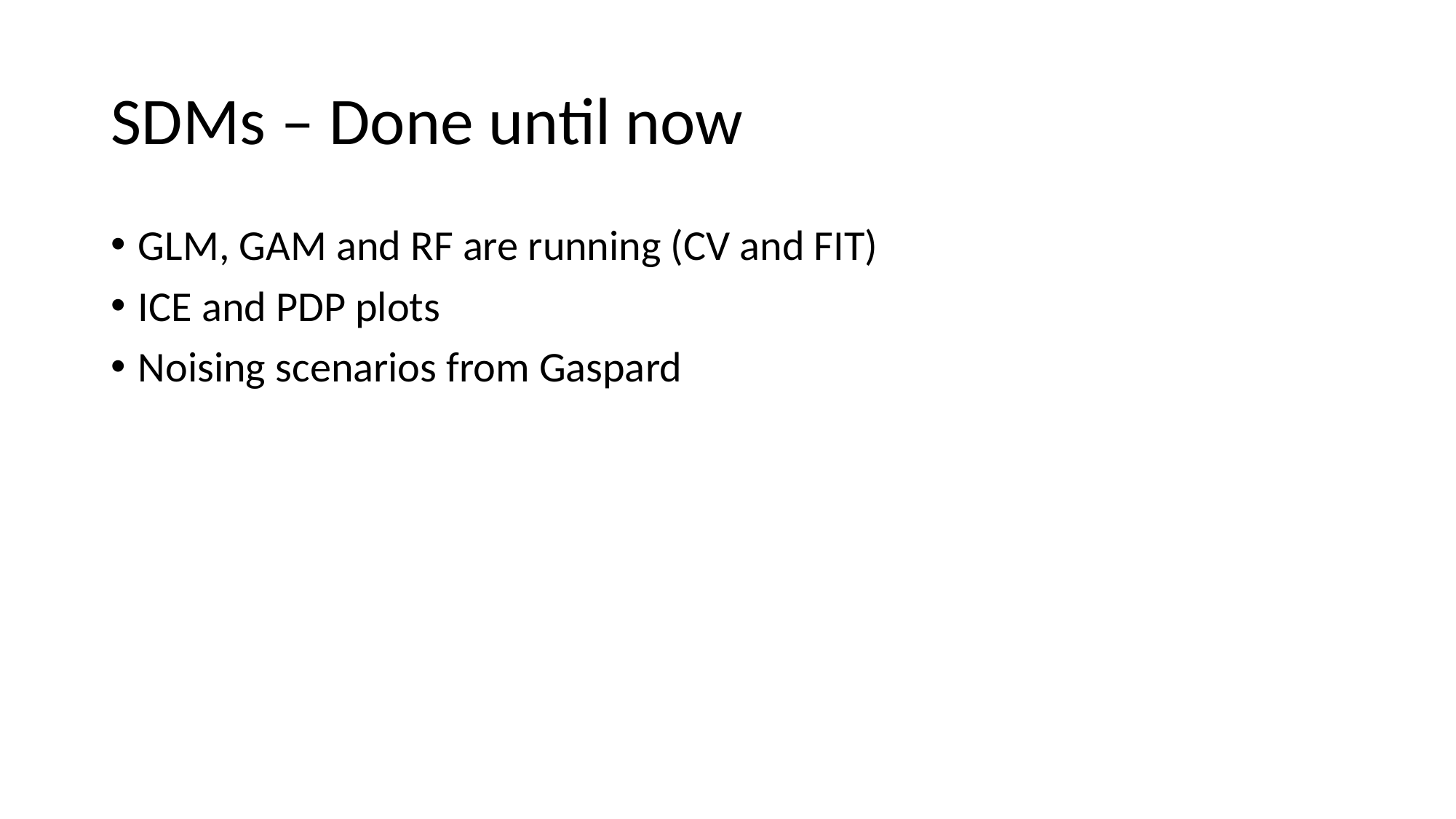

# SDMs – Done until now
GLM, GAM and RF are running (CV and FIT)
ICE and PDP plots
Noising scenarios from Gaspard